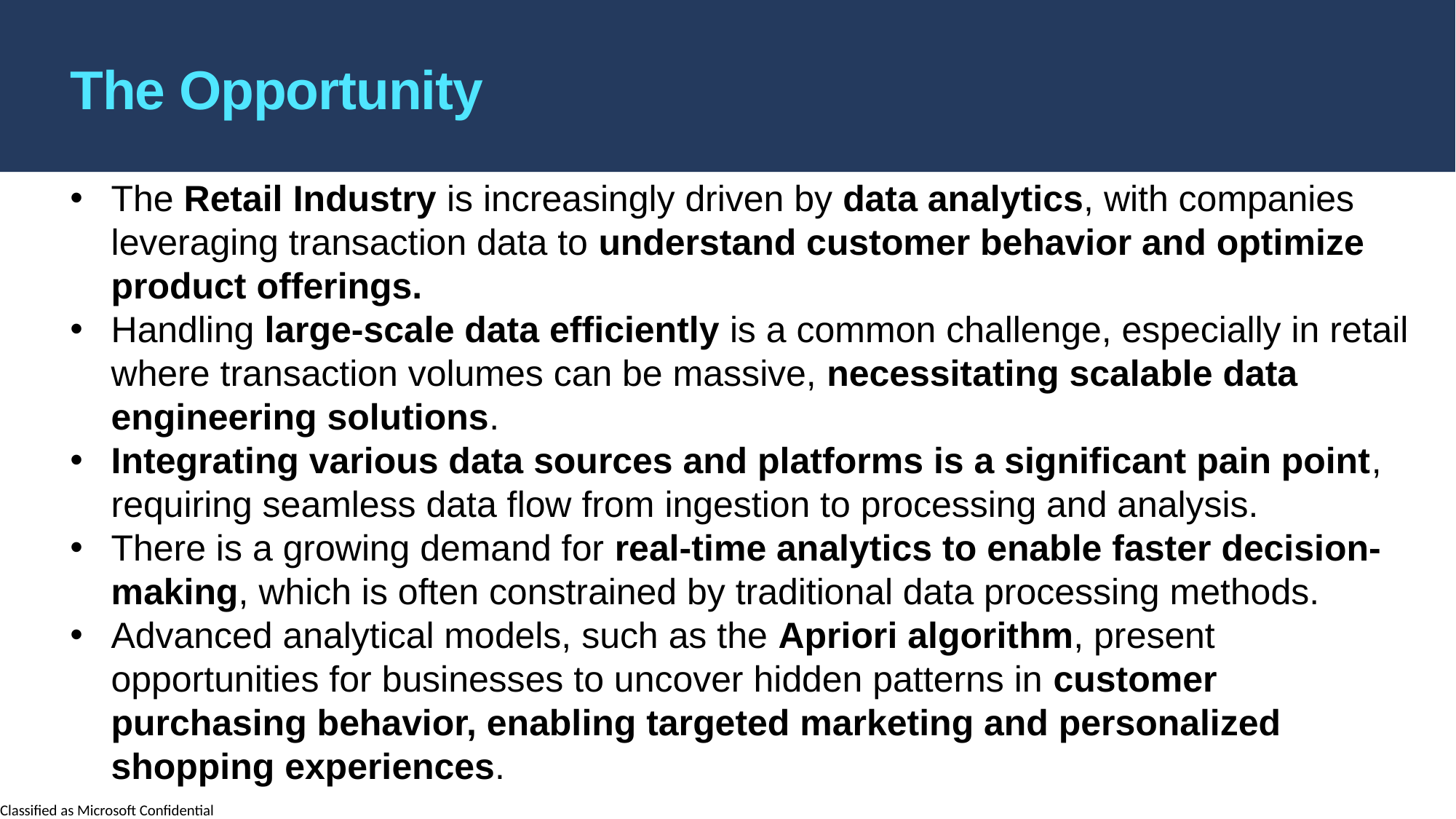

Integrating various data sources and platforms is a significant pain point, requiring seamless data flow from ingestion to processing and analysis.

The Opportunity
The Retail Industry is increasingly driven by data analytics, with companies leveraging transaction data to understand customer behavior and optimize product offerings.
Handling large-scale data efficiently is a common challenge, especially in retail where transaction volumes can be massive, necessitating scalable data engineering solutions.
Integrating various data sources and platforms is a significant pain point, requiring seamless data flow from ingestion to processing and analysis.
There is a growing demand for real-time analytics to enable faster decision-making, which is often constrained by traditional data processing methods.
Advanced analytical models, such as the Apriori algorithm, present opportunities for businesses to uncover hidden patterns in customer purchasing behavior, enabling targeted marketing and personalized shopping experiences.